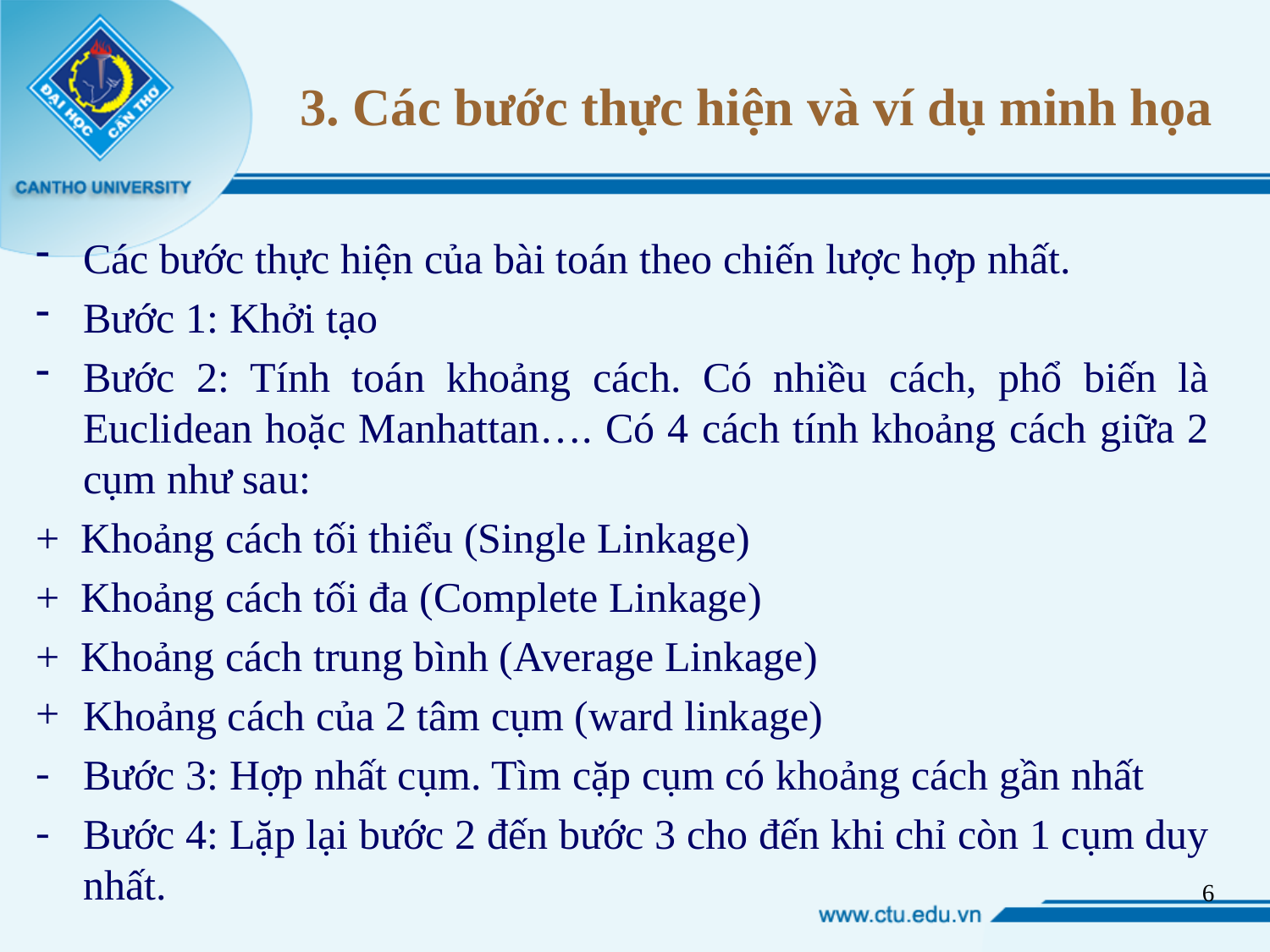

# 3. Các bước thực hiện và ví dụ minh họa
Các bước thực hiện của bài toán theo chiến lược hợp nhất.
Bước 1: Khởi tạo
Bước 2: Tính toán khoảng cách. Có nhiều cách, phổ biến là Euclidean hoặc Manhattan…. Có 4 cách tính khoảng cách giữa 2 cụm như sau:
+  Khoảng cách tối thiểu (Single Linkage)
+  Khoảng cách tối đa (Complete Linkage)
+  Khoảng cách trung bình (Average Linkage)
Khoảng cách của 2 tâm cụm (ward linkage)
Bước 3: Hợp nhất cụm. Tìm cặp cụm có khoảng cách gần nhất
Bước 4: Lặp lại bước 2 đến bước 3 cho đến khi chỉ còn 1 cụm duy nhất.
6